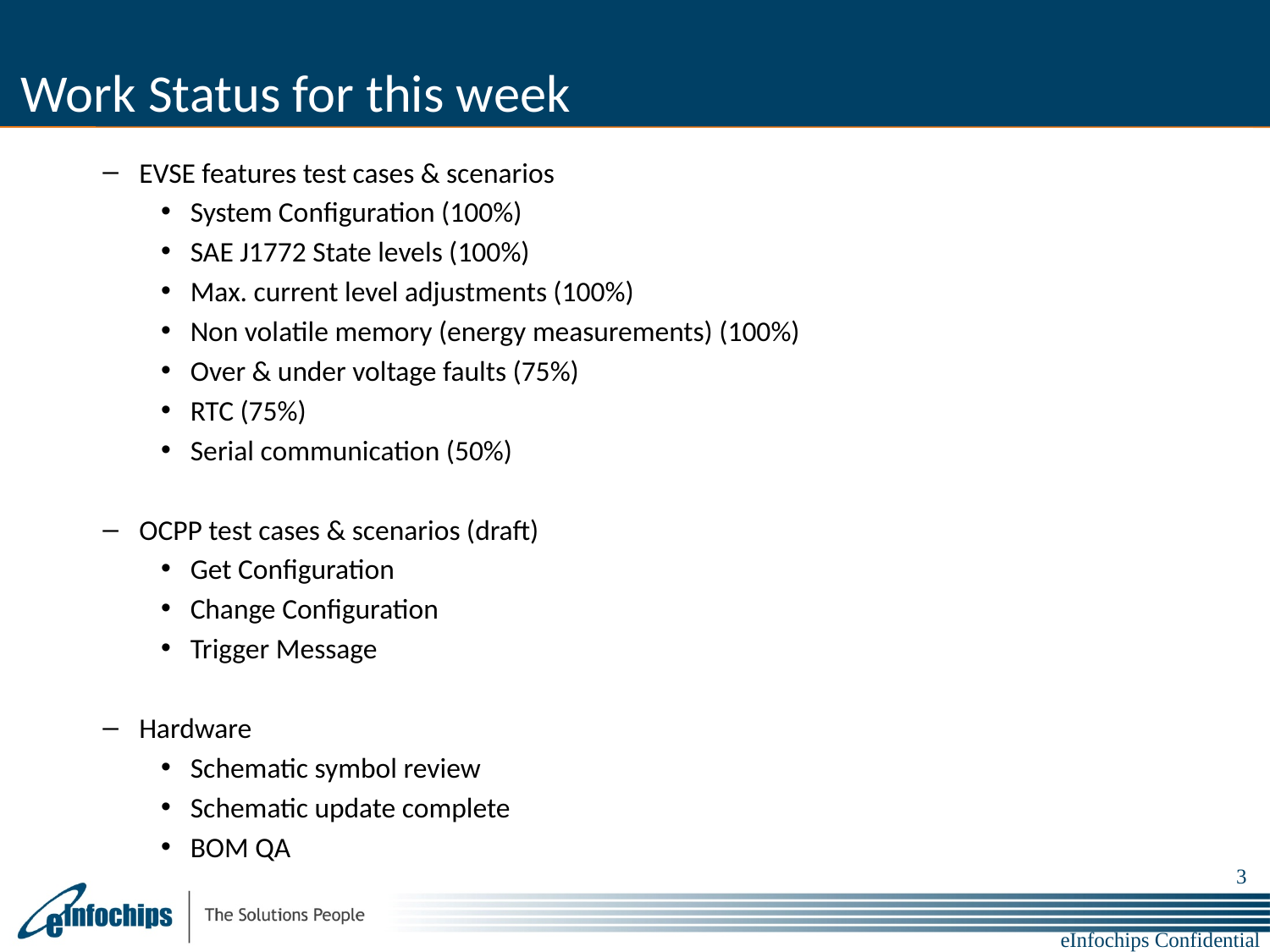

Work Status for this week
EVSE features test cases & scenarios
System Configuration (100%)
SAE J1772 State levels (100%)
Max. current level adjustments (100%)
Non volatile memory (energy measurements) (100%)
Over & under voltage faults (75%)
RTC (75%)
Serial communication (50%)

OCPP test cases & scenarios (draft)
Get Configuration
Change Configuration
Trigger Message

Hardware
Schematic symbol review
Schematic update complete
BOM QA